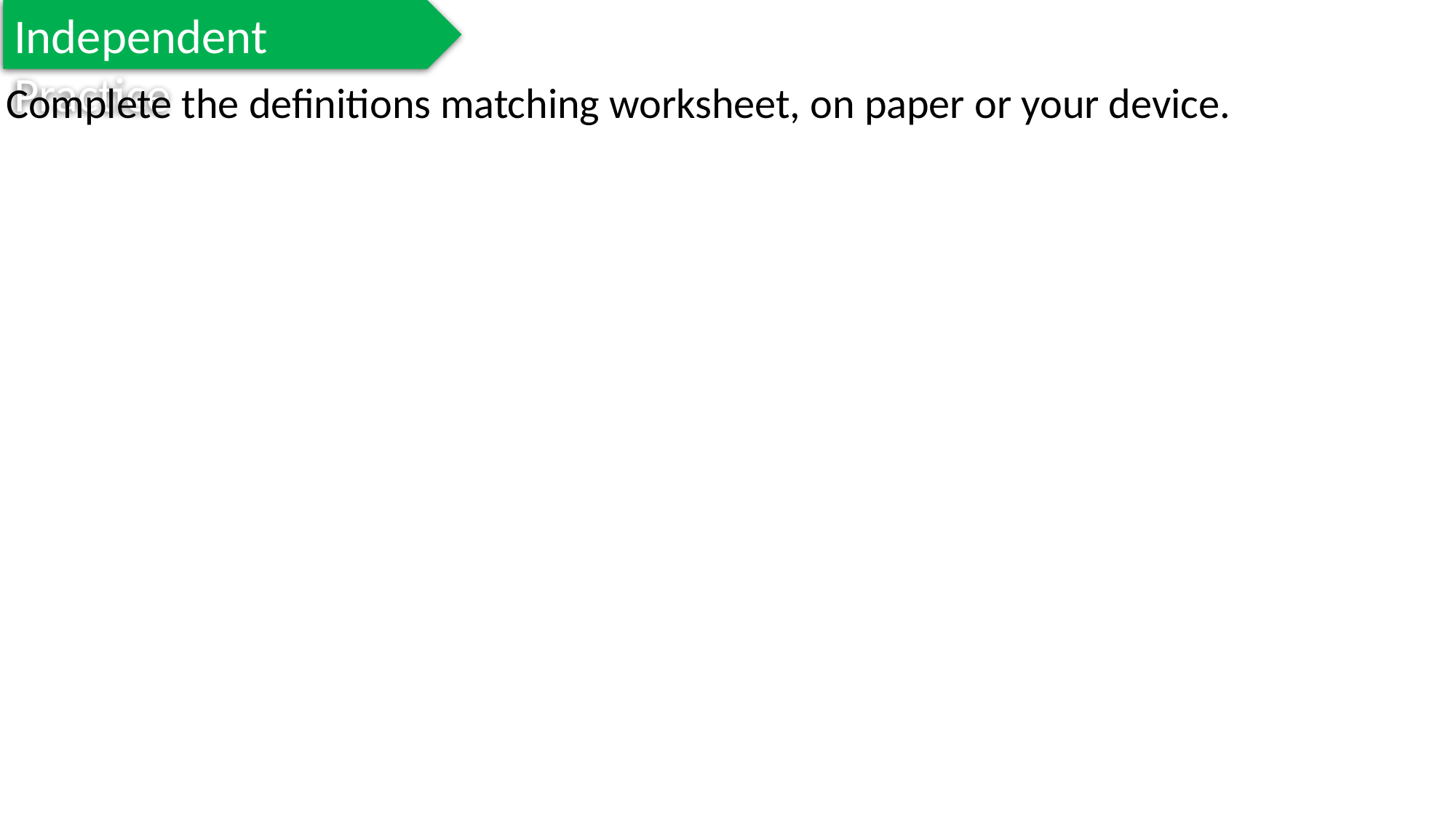

Independent Practice
Complete the definitions matching worksheet, on paper or your device.
Marigold
Rafflesia
Cactus
Jasmine
Bottlebrush